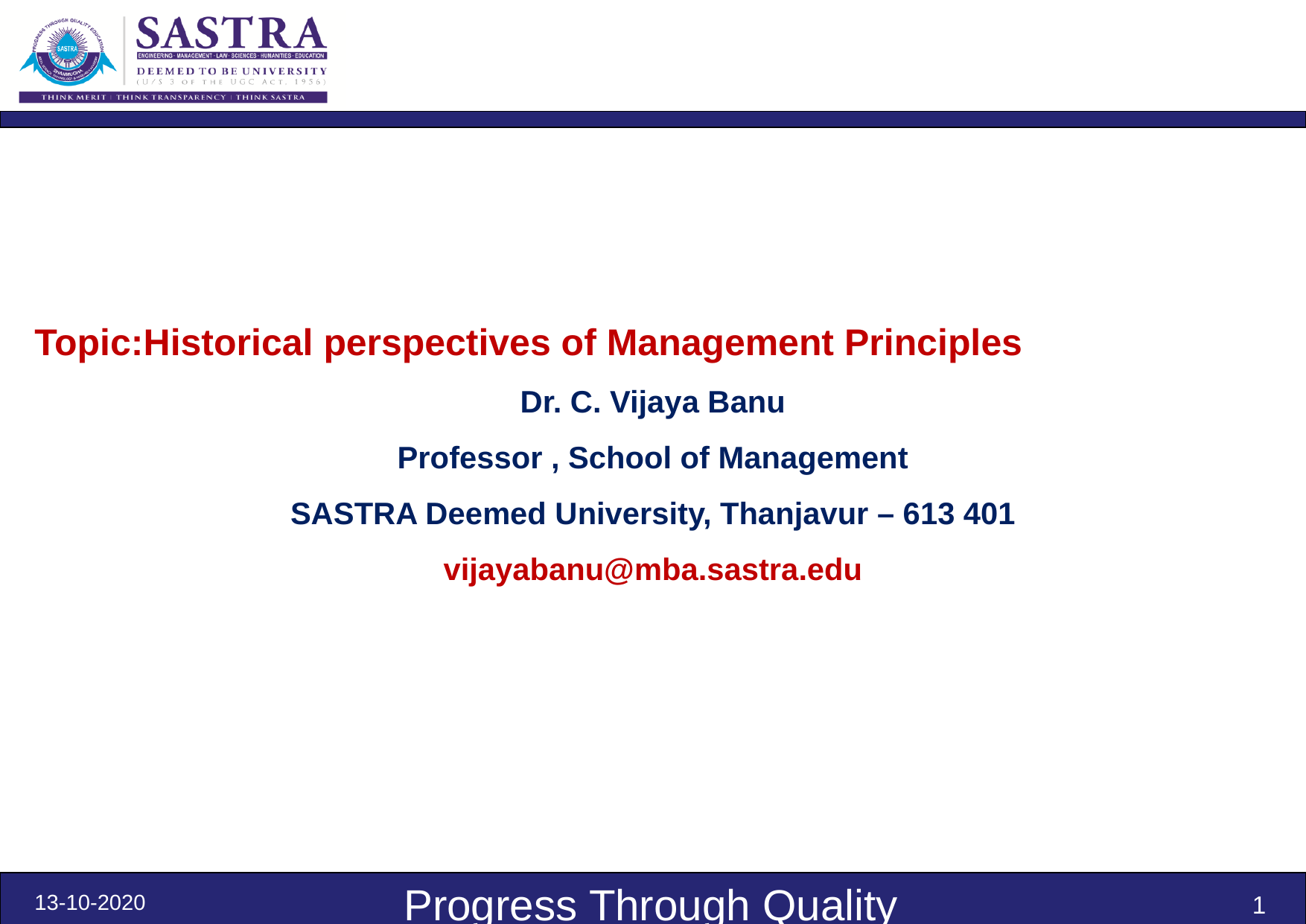

Topic:Historical perspectives of Management Principles
Dr. C. Vijaya Banu
Professor , School of Management
SASTRA Deemed University, Thanjavur – 613 401
vijayabanu@mba.sastra.edu

13-10-2020
1